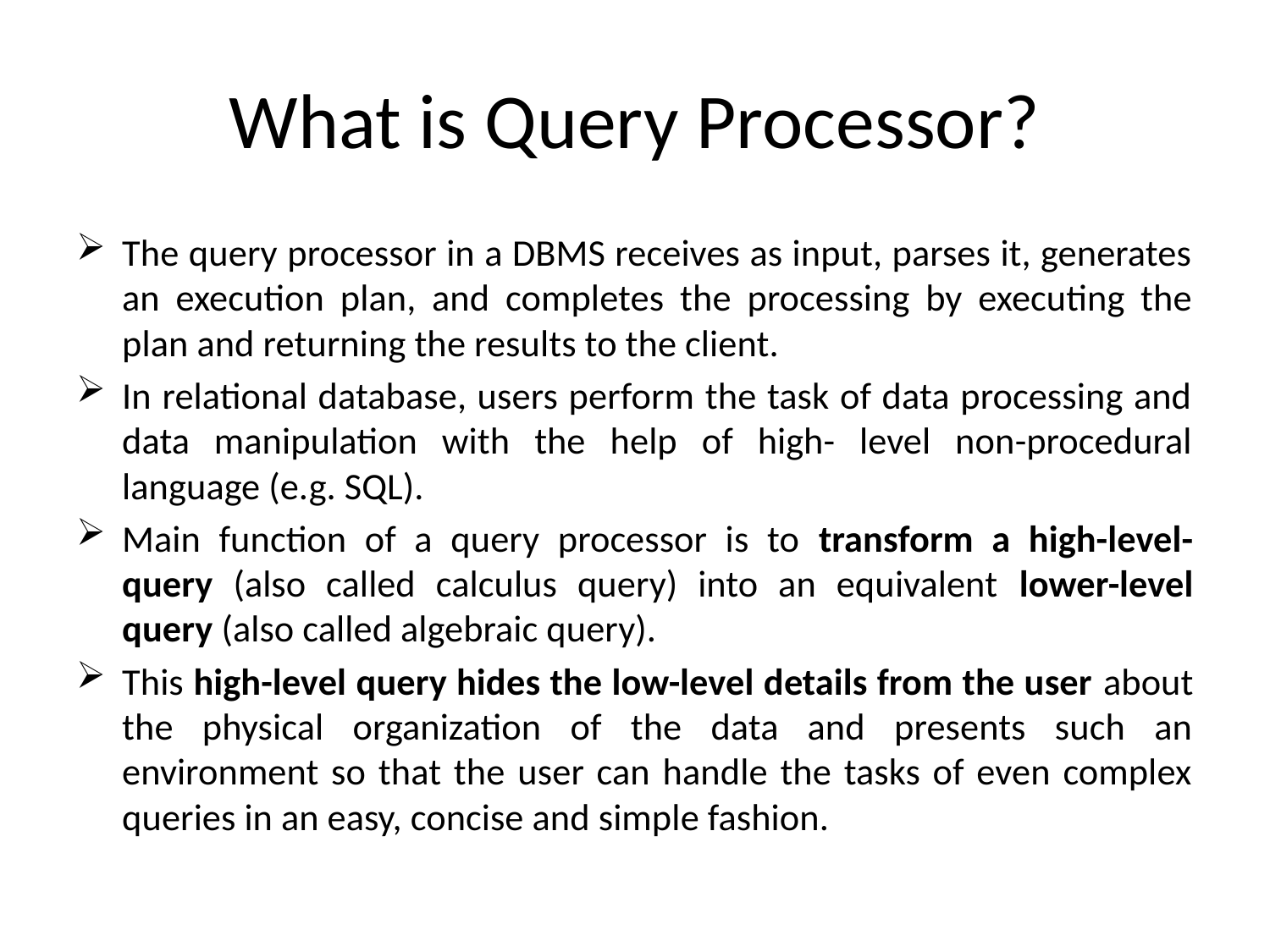

# What is Query Processor?
The query processor in a DBMS receives as input, parses it, generates an execution plan, and completes the processing by executing the plan and returning the results to the client.
In relational database, users perform the task of data processing and data manipulation with the help of high- level non-procedural language (e.g. SQL).
Main function of a query processor is to transform a high-level- query (also called calculus query) into an equivalent lower-level query (also called algebraic query).
This high-level query hides the low-level details from the user about the physical organization of the data and presents such an environment so that the user can handle the tasks of even complex queries in an easy, concise and simple fashion.